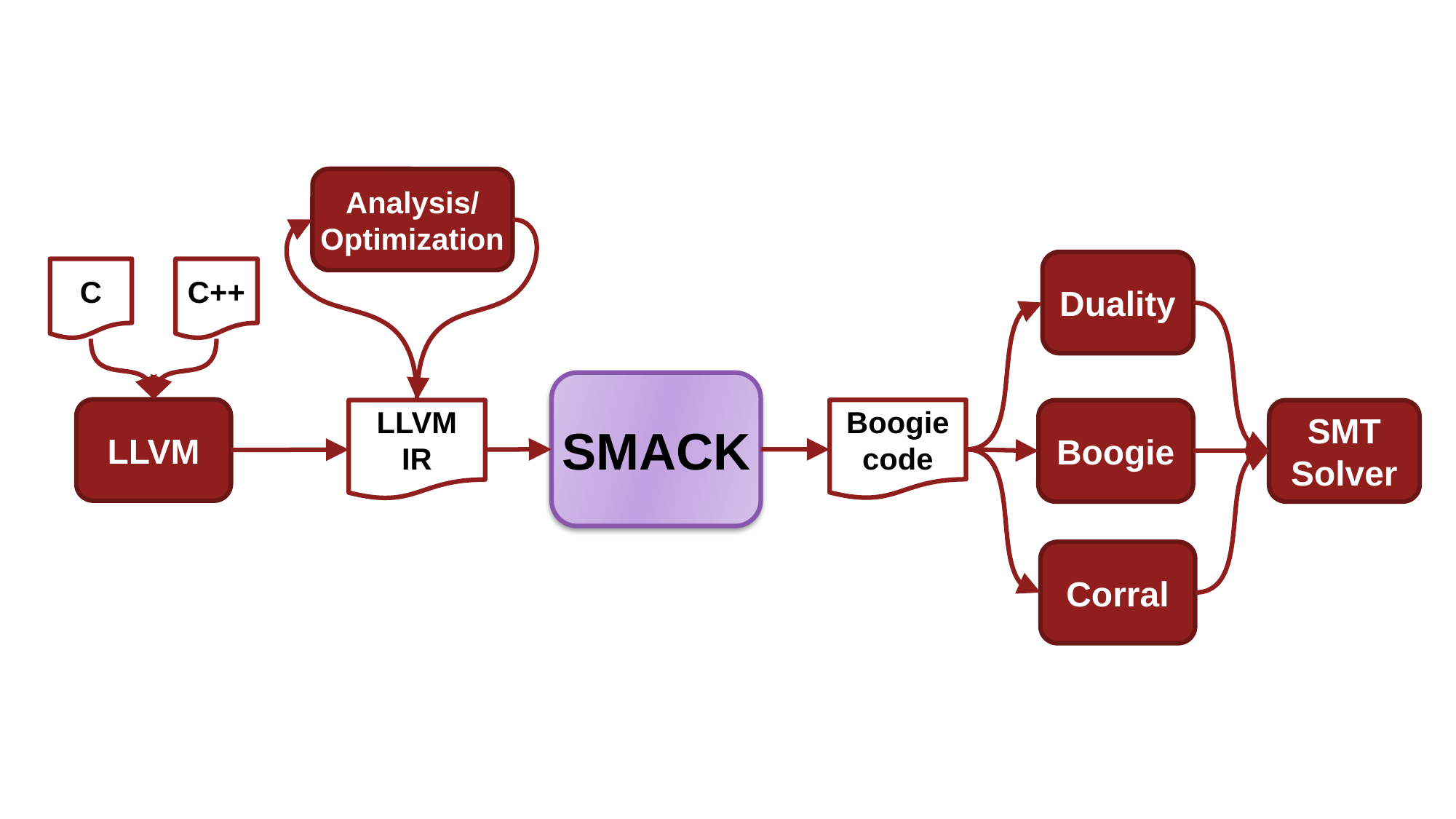

Analysis/
Optimization
Duality
C
C++
SMACK
LLVM
Boogie code
LLVM
IR
Boogie
SMT
Solver
Corral